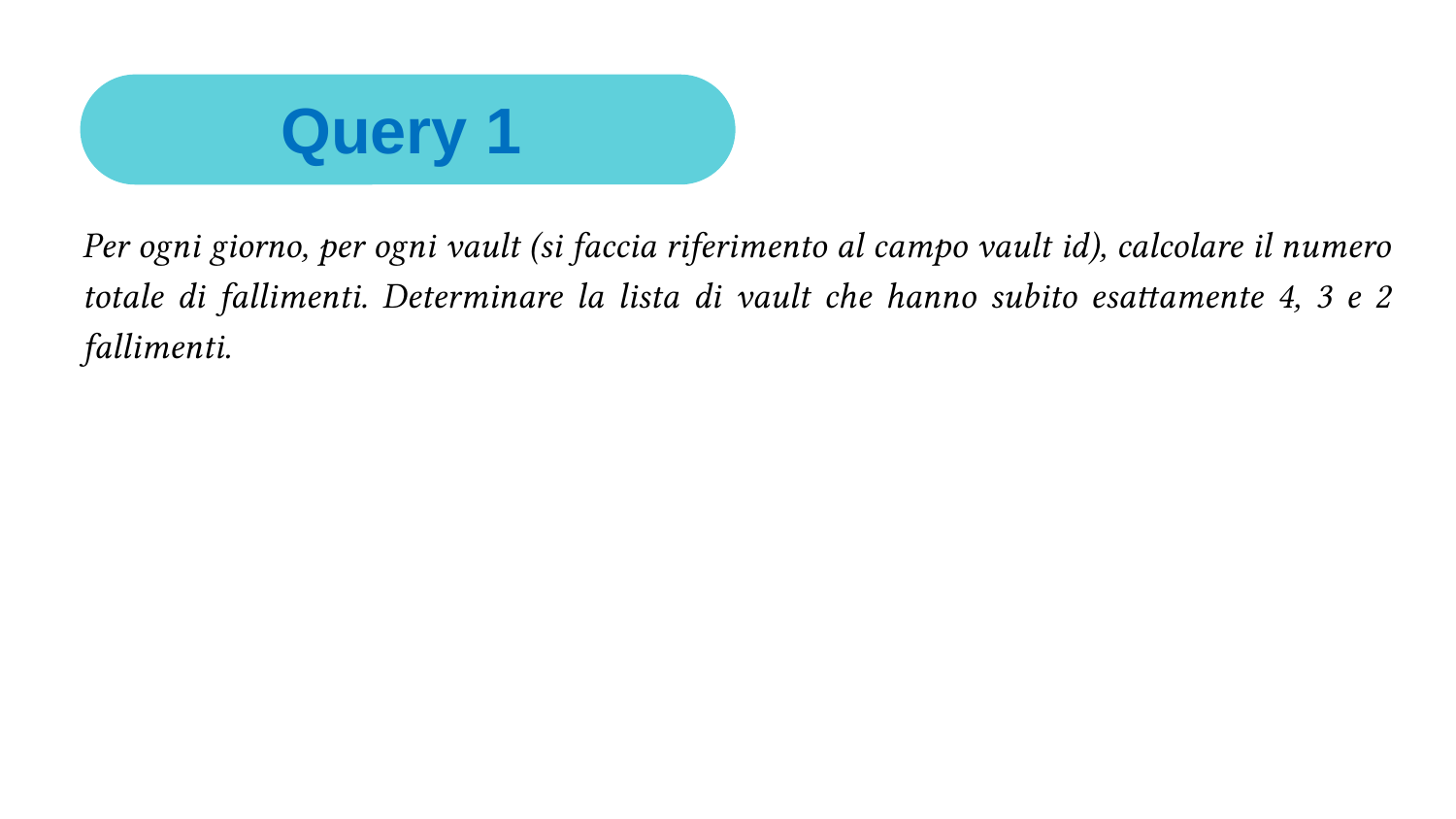

Query 1

Per ogni giorno, per ogni vault (si faccia riferimento al campo vault id), calcolare il numero totale di fallimenti. Determinare la lista di vault che hanno subito esattamente 4, 3 e 2 fallimenti.